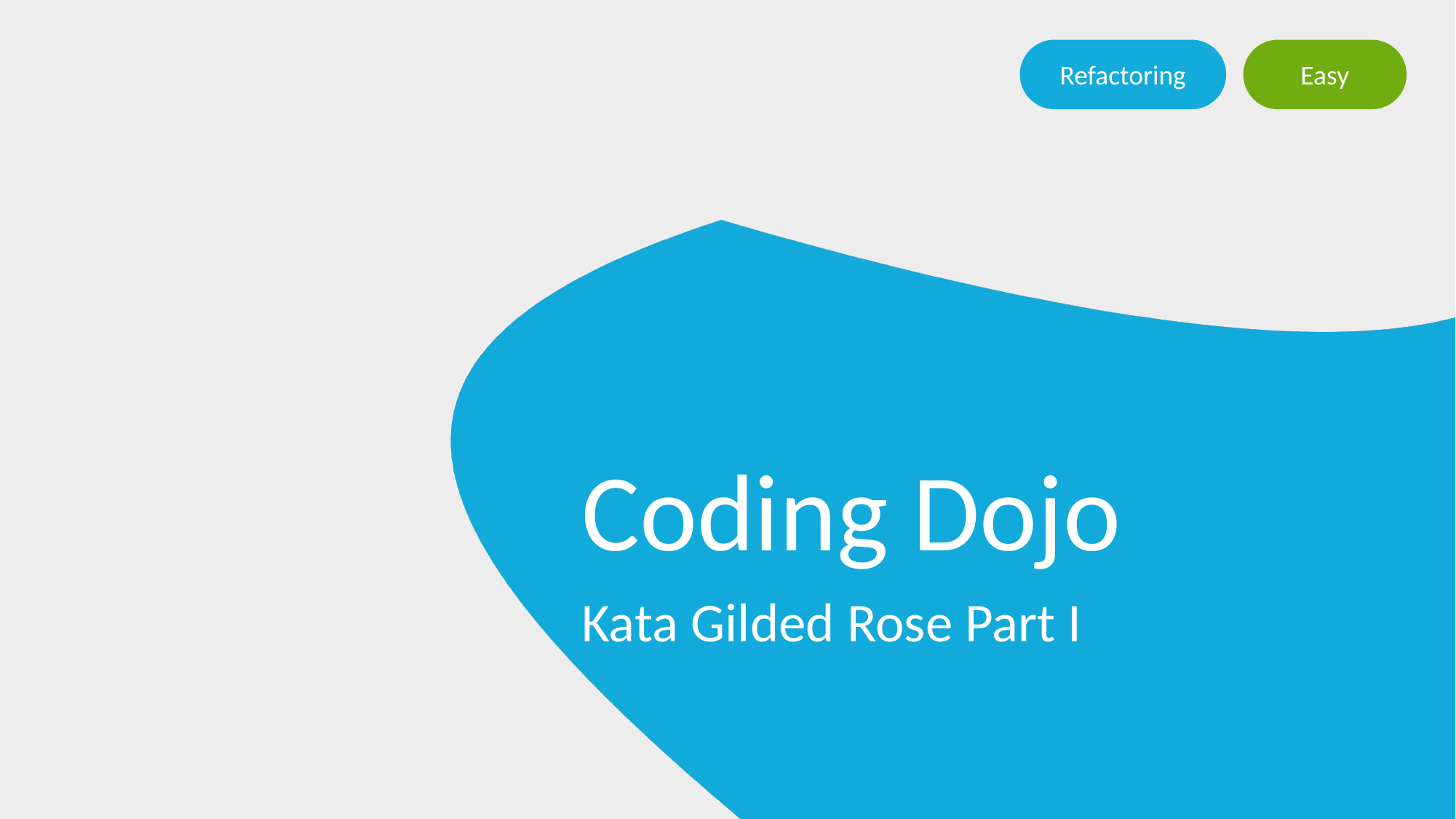

Refactoring
Easy
Coding Dojo
Kata Gilded Rose Part I